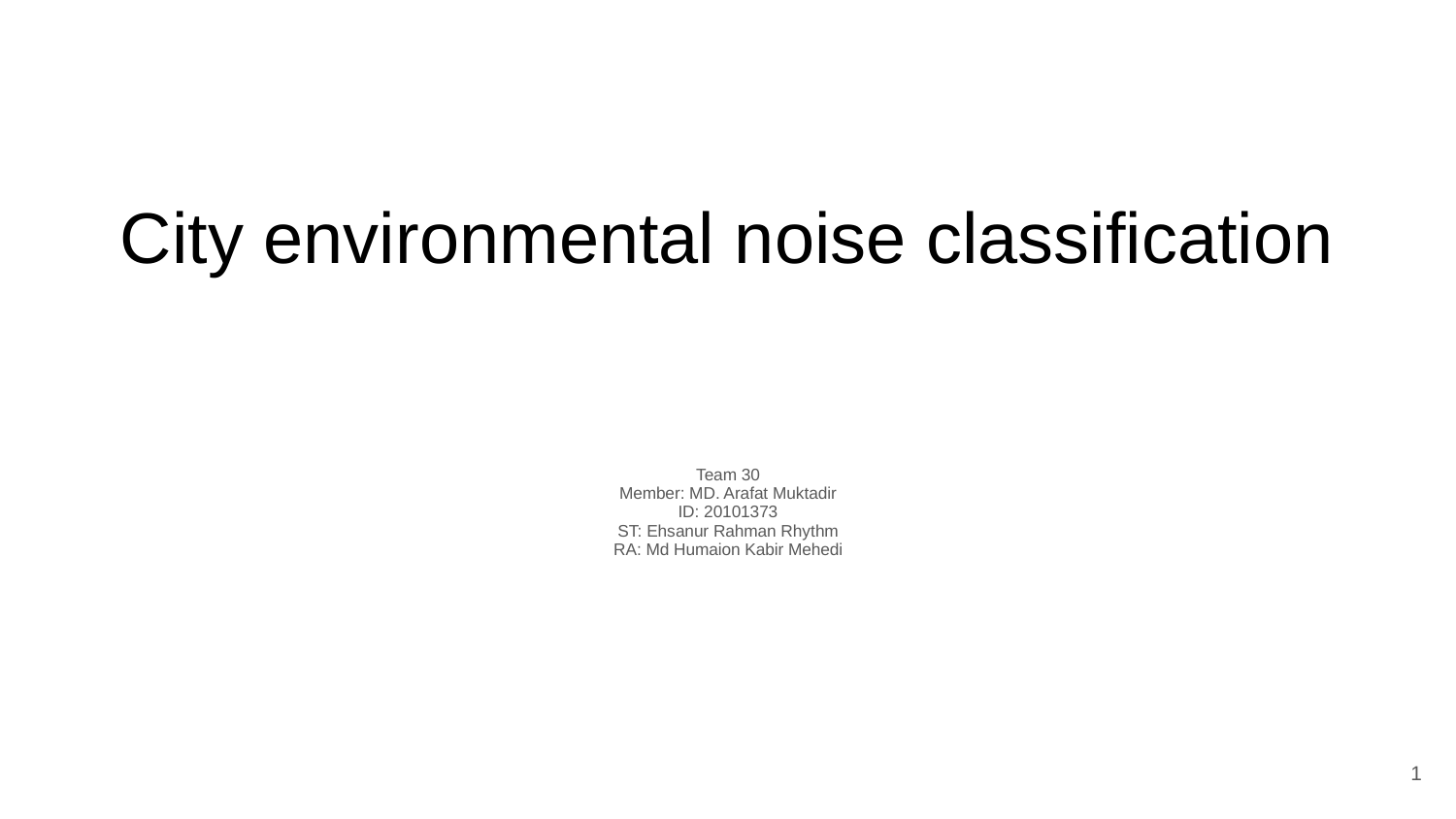

# City environmental noise classification
Team 30
Member: MD. Arafat Muktadir
ID: 20101373
ST: Ehsanur Rahman Rhythm
RA: Md Humaion Kabir Mehedi

1